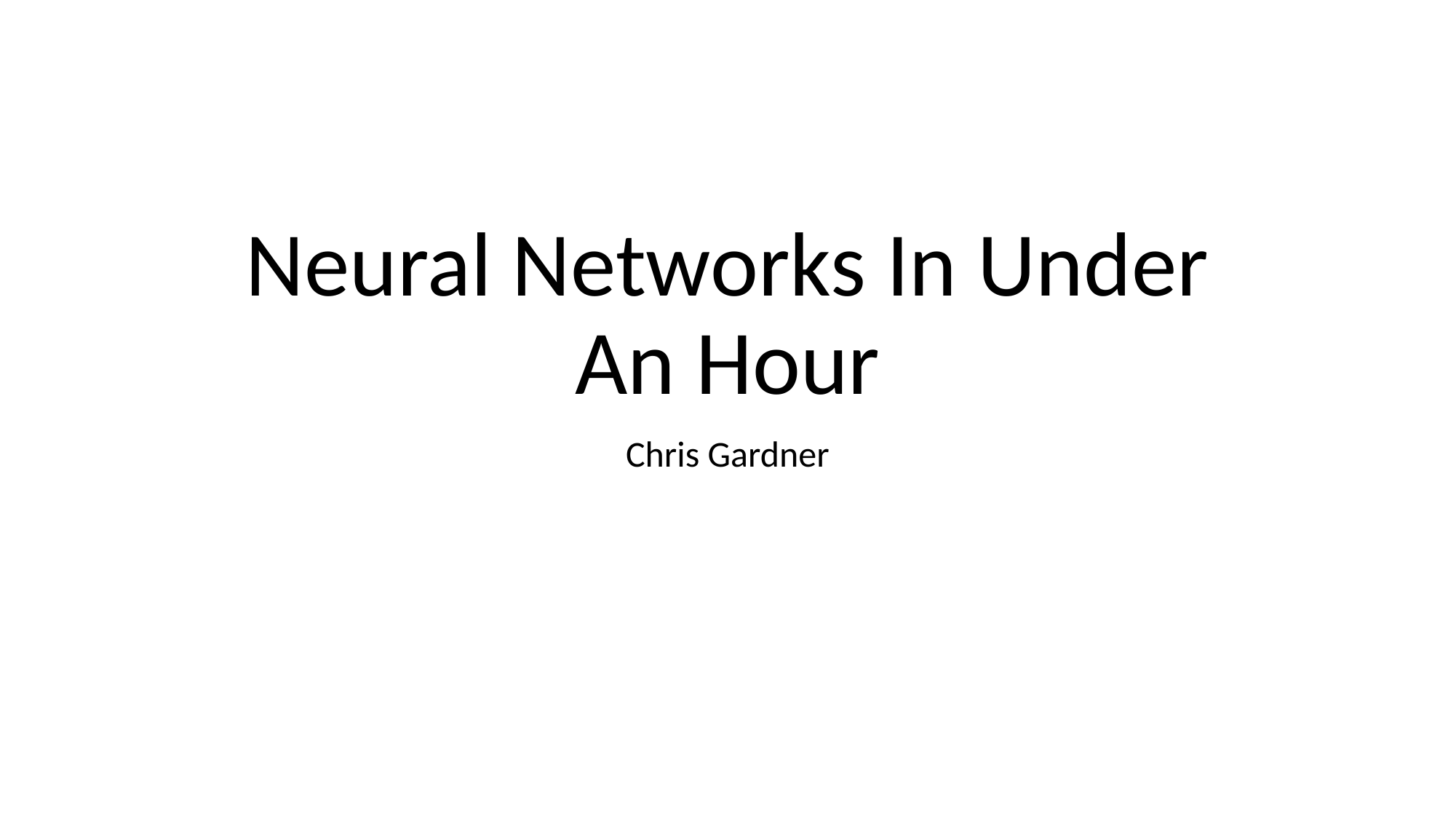

# Neural Networks In Under An Hour
Chris Gardner